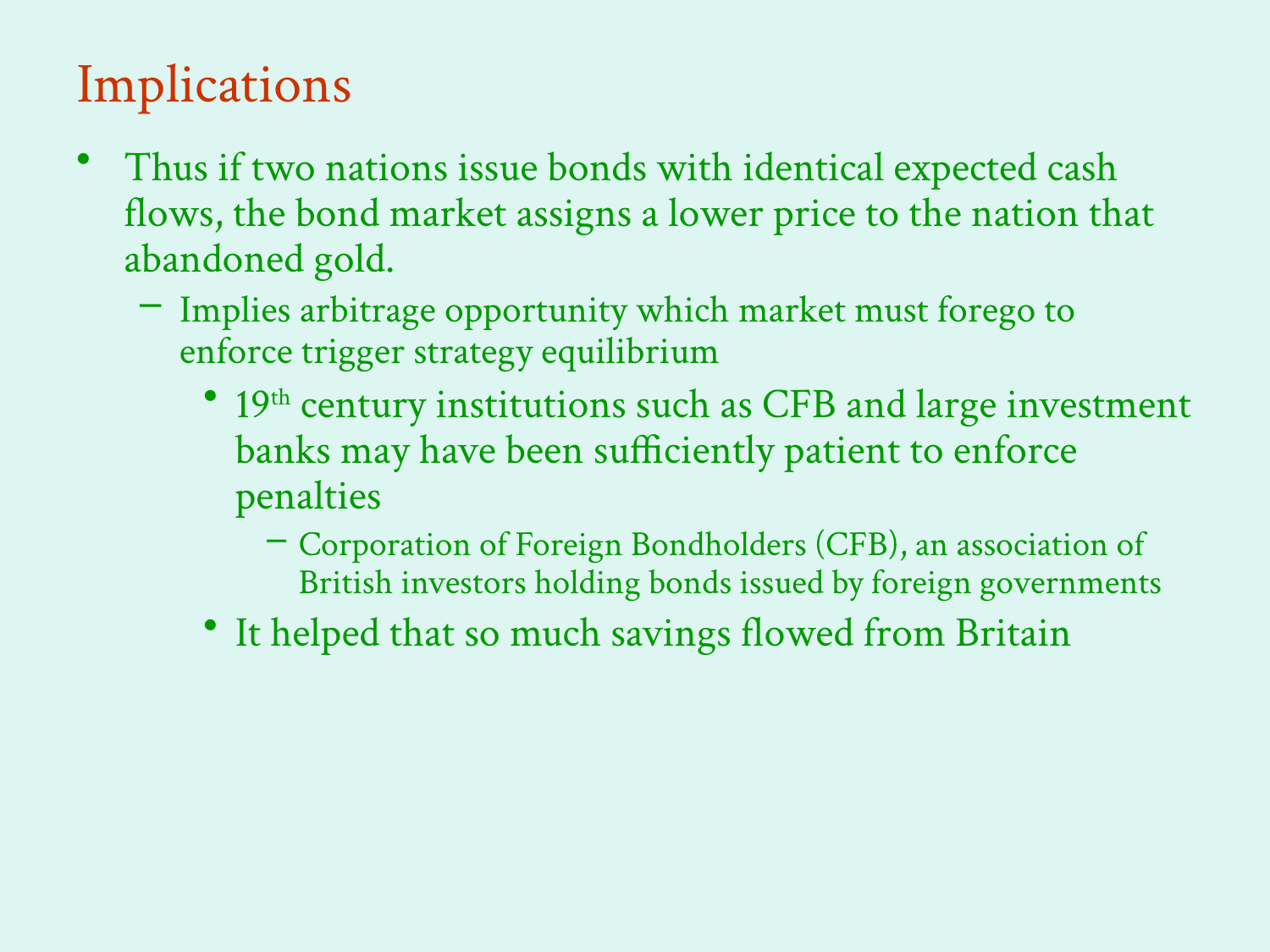

# Implications
Thus if two nations issue bonds with identical expected cash flows, the bond market assigns a lower price to the nation that abandoned gold.
Implies arbitrage opportunity which market must forego to enforce trigger strategy equilibrium
19th century institutions such as CFB and large investment banks may have been sufficiently patient to enforce penalties
Corporation of Foreign Bondholders (CFB), an association of British investors holding bonds issued by foreign governments
It helped that so much savings flowed from Britain